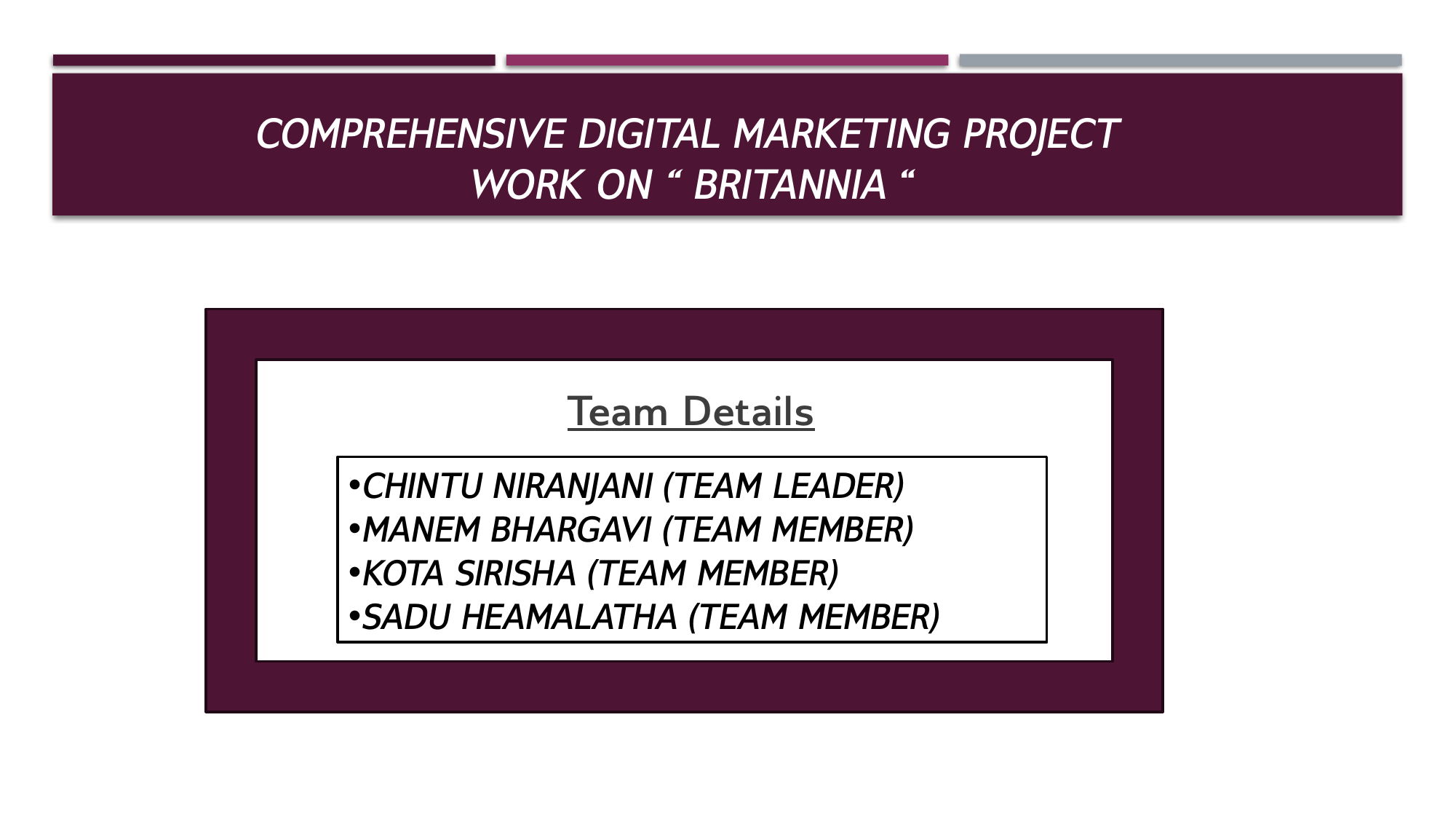

# Comprehensive digital marketing project  Work on “ Britannia “

Team Details

CHINTU NIRANJANI (TEAM LEADER)
MANEM BHARGAVI (TEAM MEMBER)
KOTA SIRISHA (TEAM MEMBER)
SADU HEAMALATHA (TEAM MEMBER)